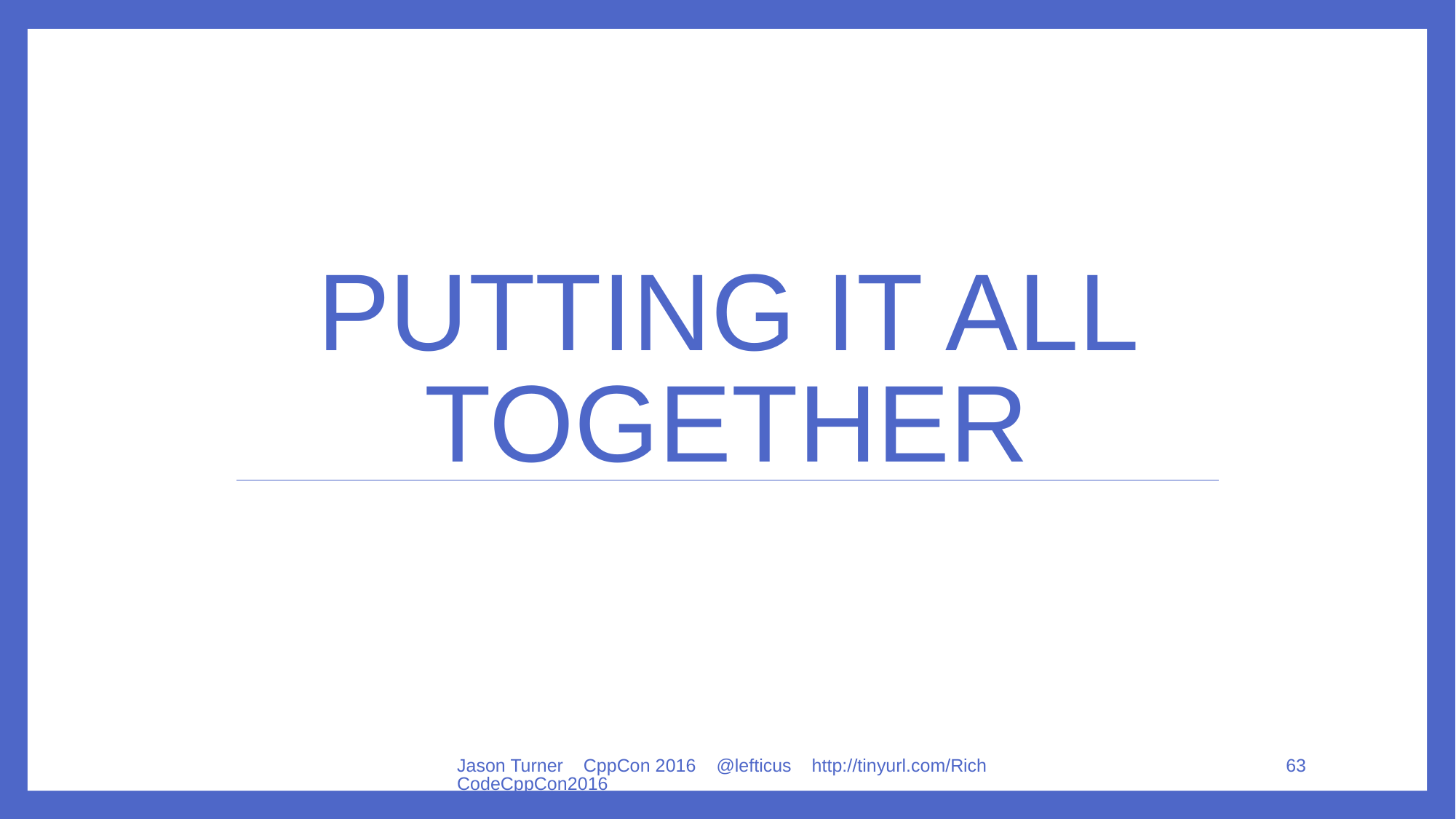

# Putting It All together

Jason Turner    CppCon 2016    @lefticus    http://tinyurl.com/RichCodeCppCon2016
63